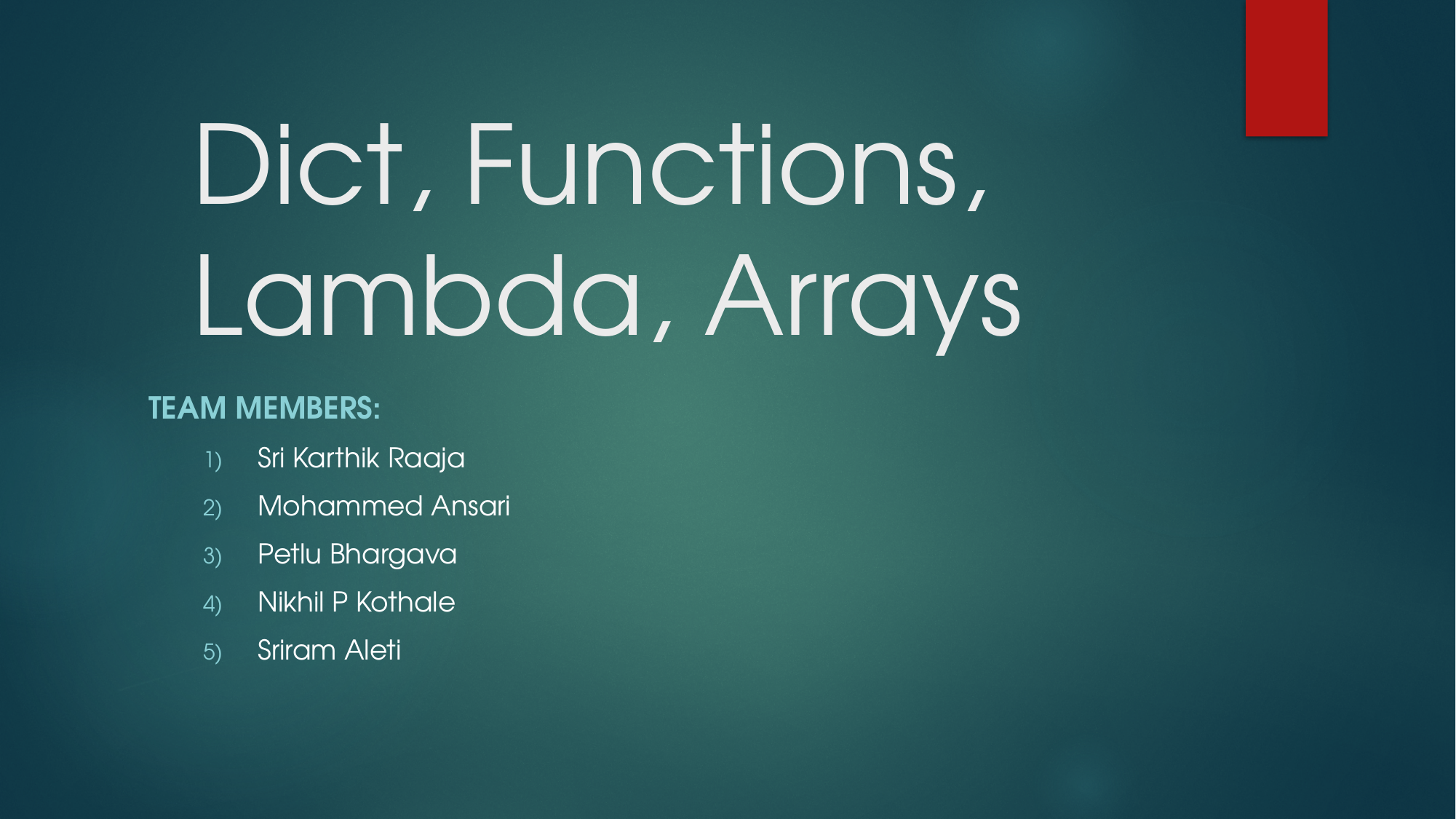

# Dict, Functions, Lambda, Arrays
Team Members:
Sri Karthik Raaja
Mohammed Ansari
Petlu Bhargava
Nikhil P Kothale
Sriram Aleti